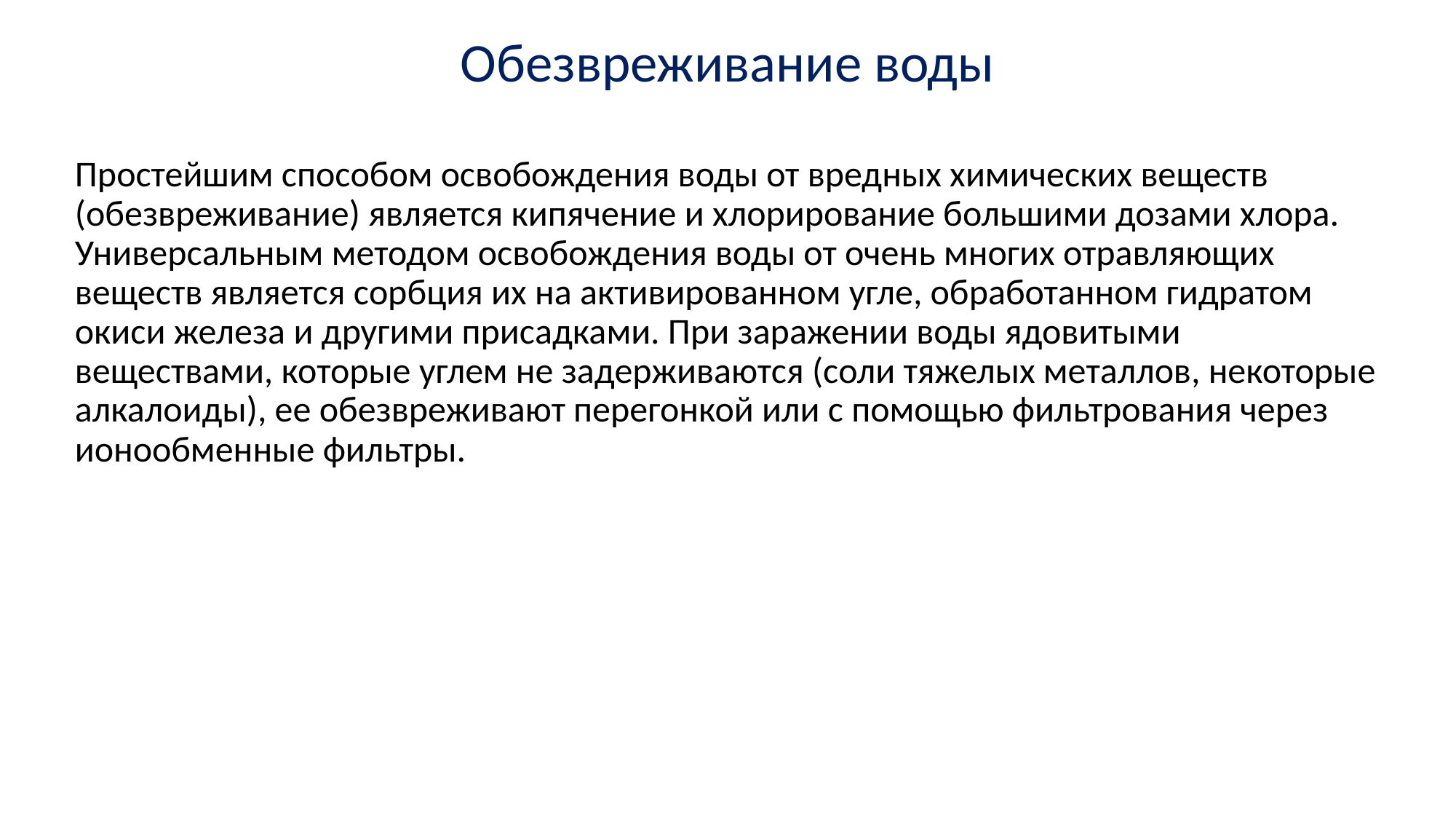

# Обезвреживание воды
Простейшим способом освобождения воды от вредных химических веществ (обезвреживание) является кипячение и хлорирование большими дозами хлора. Универсальным методом освобождения воды от очень многих отравляющих веществ является сорбция их на активированном угле, обработанном гидратом окиси железа и другими присадками. При заражении воды ядовитыми веществами, которые углем не задерживаются (соли тяжелых металлов, некоторые алкалоиды), ее обезвреживают перегонкой или с помощью фильтрования через ионообменные фильтры.